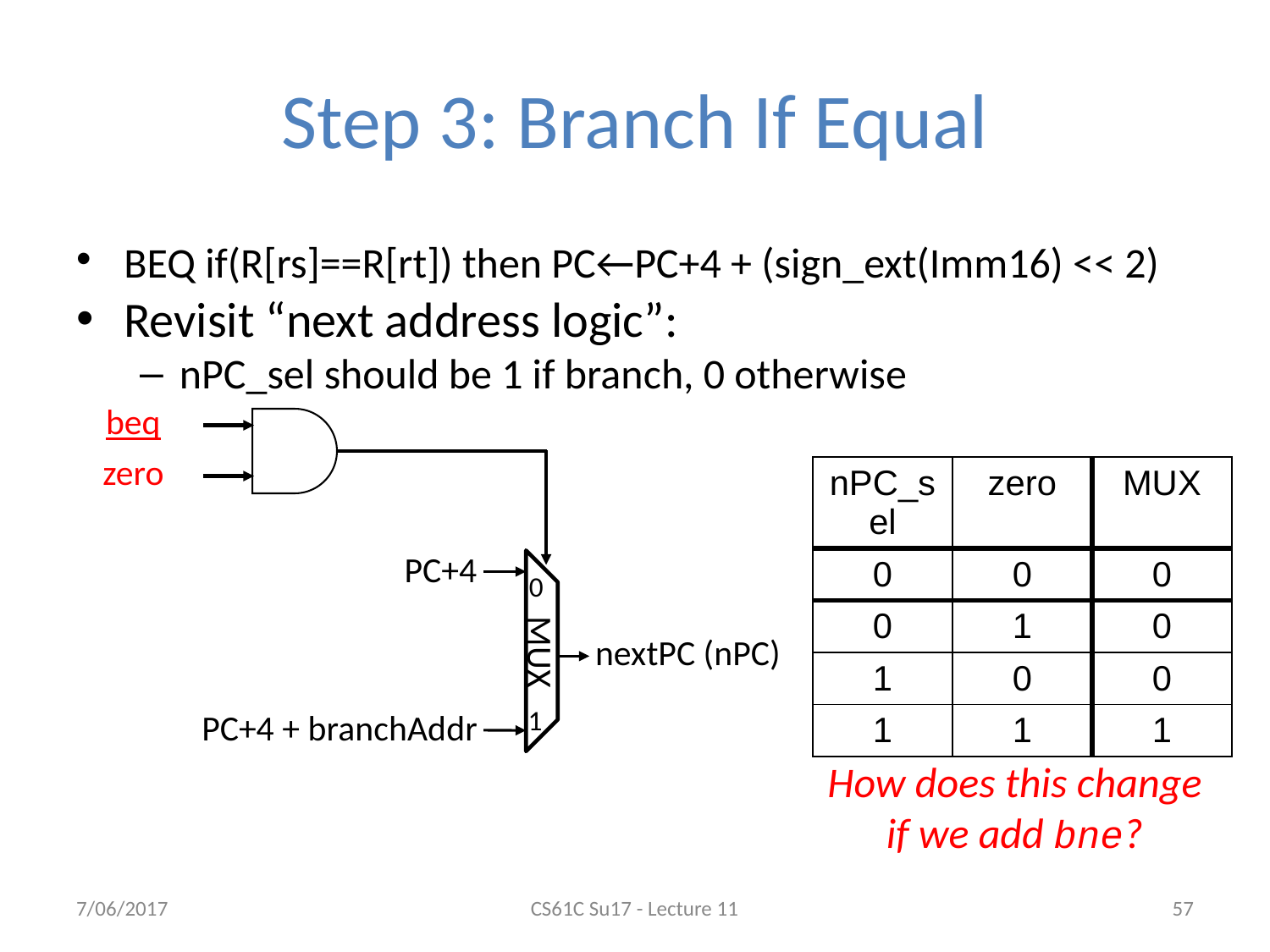

# Step 3: Branch If Equal
BEQ if(R[rs]==R[rt]) then PC←PC+4 + (sign_ext(Imm16) << 2)
Revisit “next address logic”:
nPC_sel should be 1 if branch, 0 otherwise

beq

zero
| nPC\_sel | zero | MUX |
| --- | --- | --- |
| 0 | 0 | 0 |
| 0 | 1 | 0 |
| 1 | 0 | 0 |
| 1 | 1 | 1 |
PC+4

0
nextPC (nPC)
MUX
1
PC+4 + branchAddr
How does this change
if we add bne?
7/06/2017
CS61C Su17 - Lecture 11
57